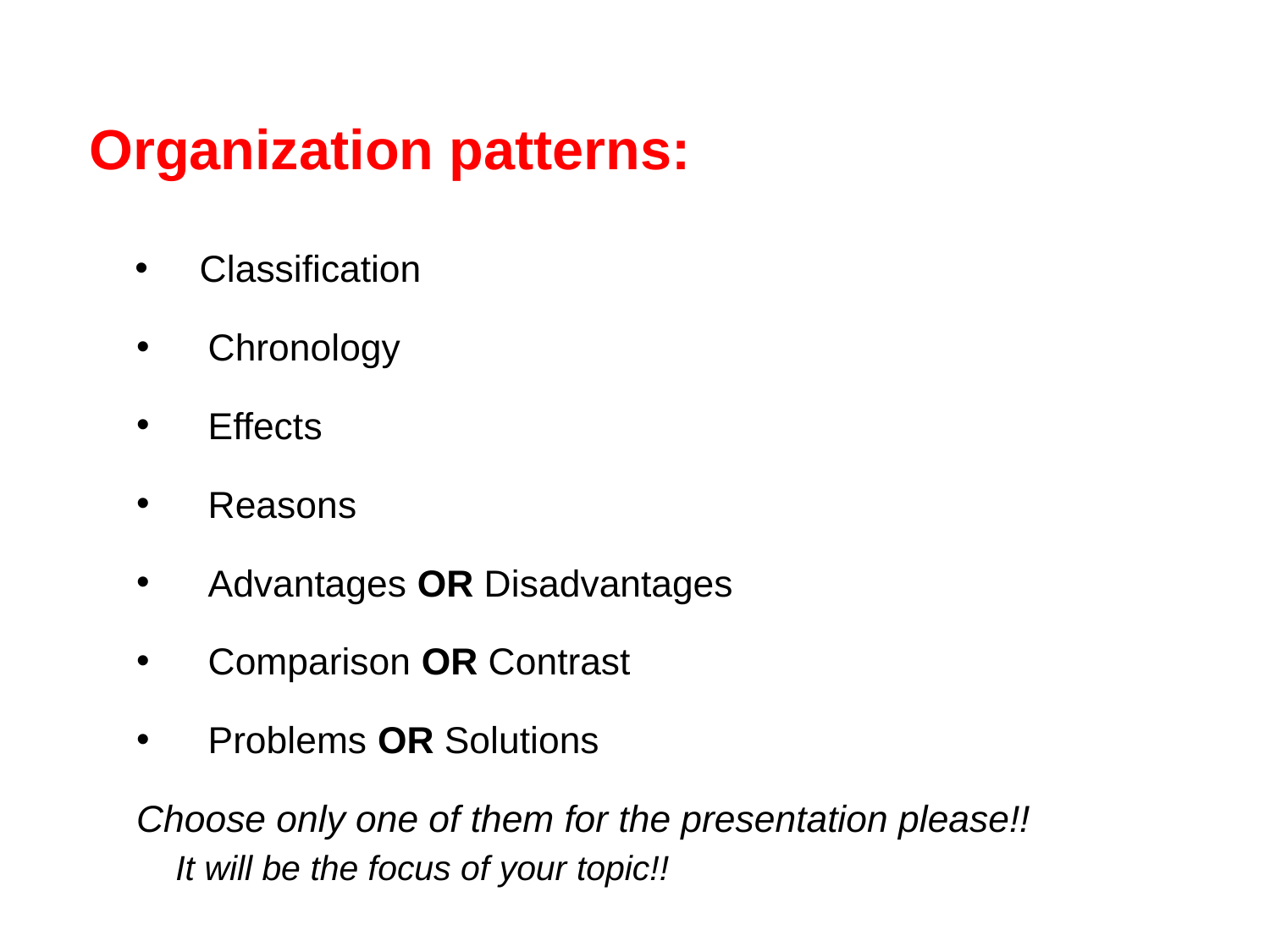

# Organization patterns:
    Classification
 Chronology
 Effects
 Reasons
 Advantages OR Disadvantages
 Comparison OR Contrast
 Problems OR Solutions
Choose only one of them for the presentation please!!
    It will be the focus of your topic!!